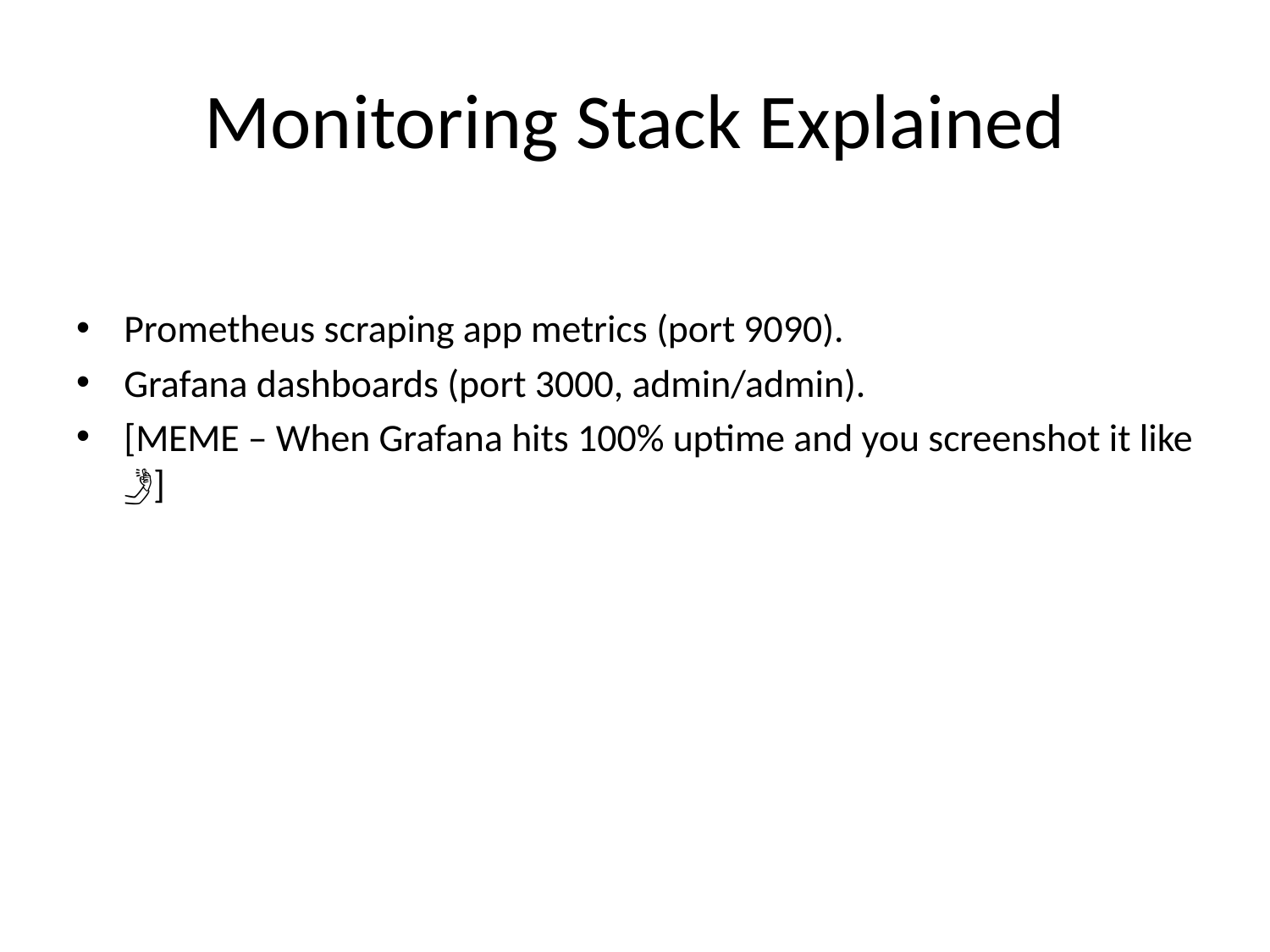

# Monitoring Stack Explained

Prometheus scraping app metrics (port 9090).
Grafana dashboards (port 3000, admin/admin).
[MEME – When Grafana hits 100% uptime and you screenshot it like 🤳]